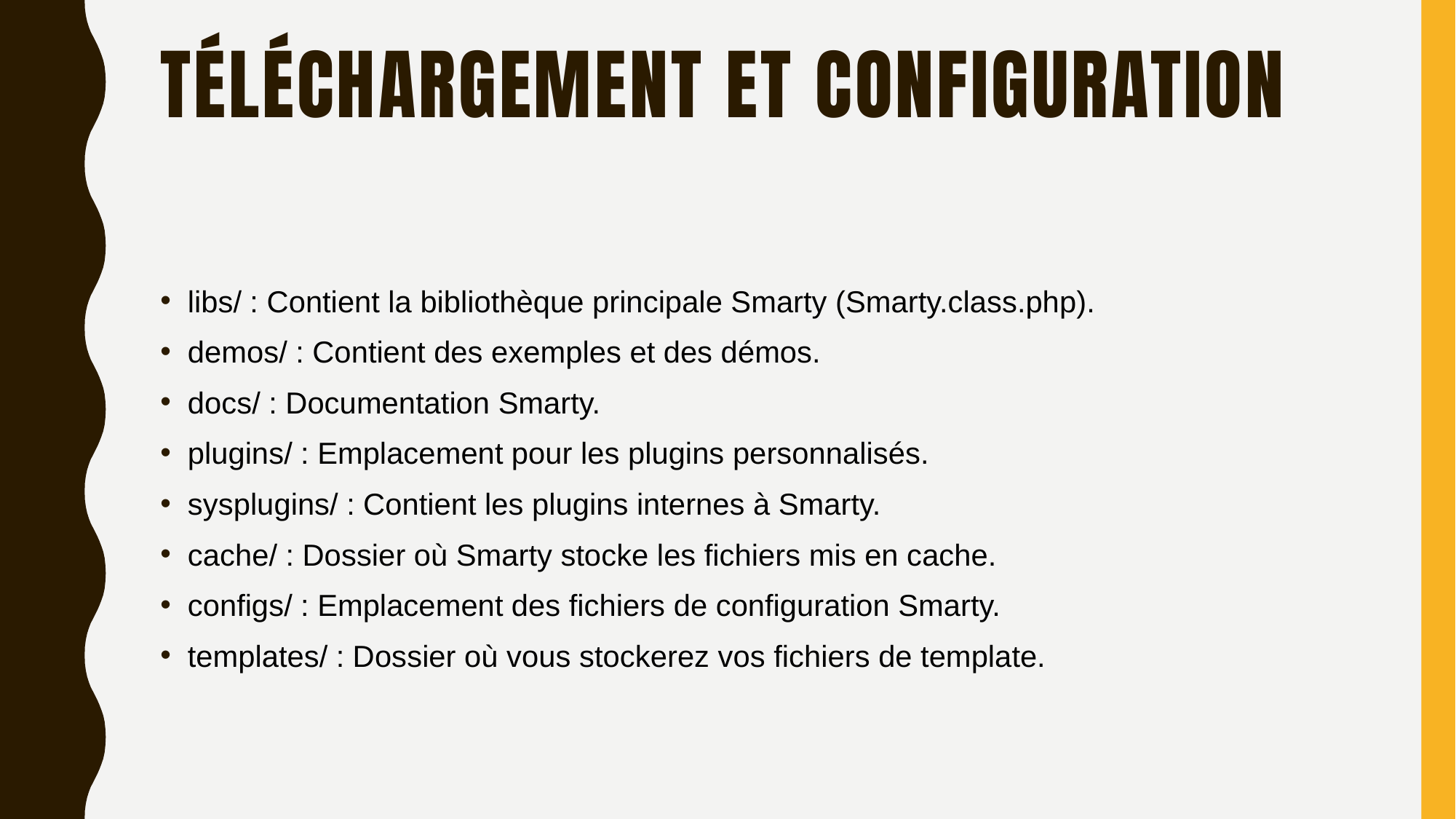

# Téléchargement et configuration
libs/ : Contient la bibliothèque principale Smarty (Smarty.class.php).
demos/ : Contient des exemples et des démos.
docs/ : Documentation Smarty.
plugins/ : Emplacement pour les plugins personnalisés.
sysplugins/ : Contient les plugins internes à Smarty.
cache/ : Dossier où Smarty stocke les fichiers mis en cache.
configs/ : Emplacement des fichiers de configuration Smarty.
templates/ : Dossier où vous stockerez vos fichiers de template.